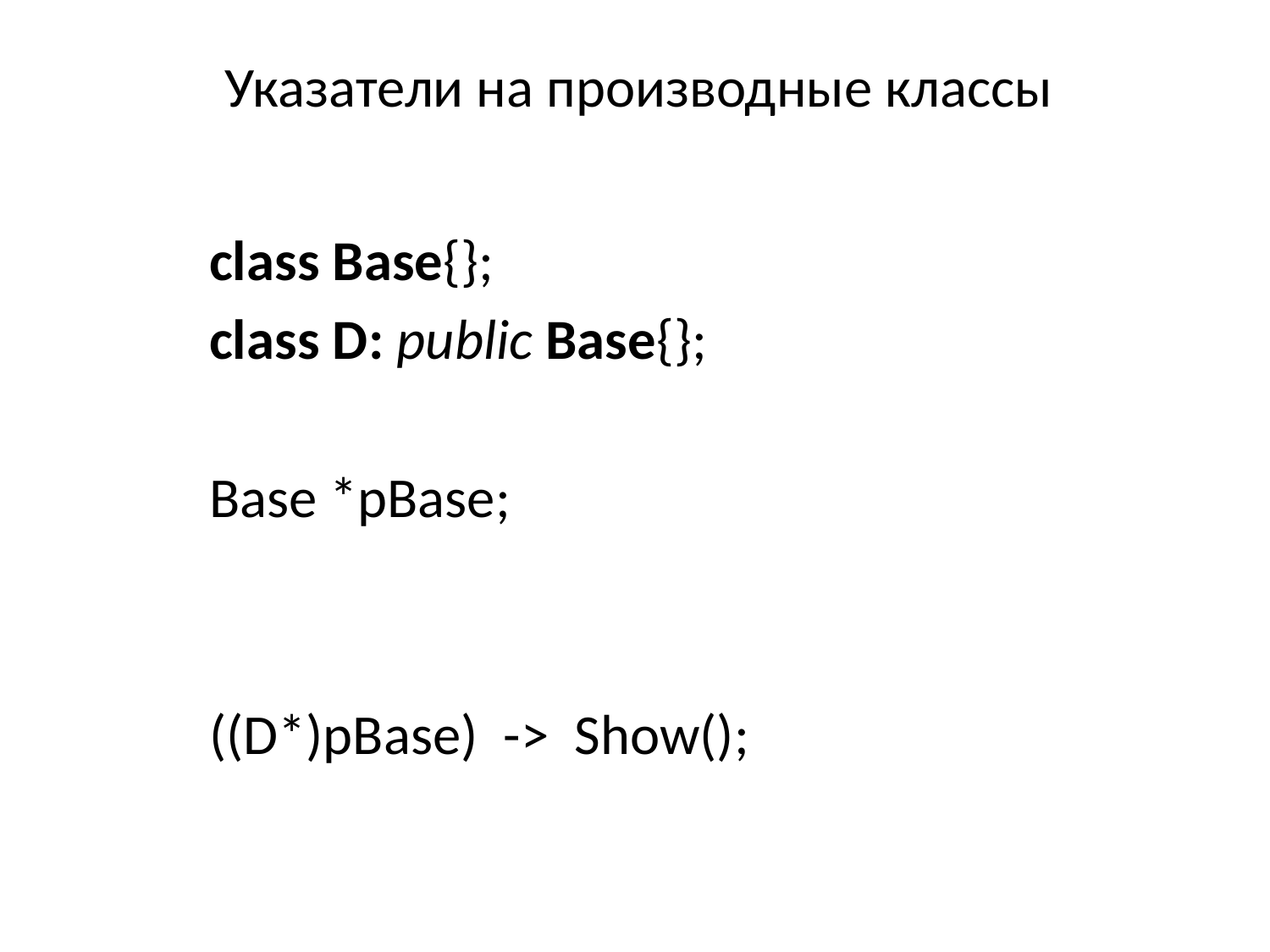

# Указатели на производные классы

	class Base{};
	class D: public Base{};

	Base *pBase;

	((D*)pBase)  ->  Show();